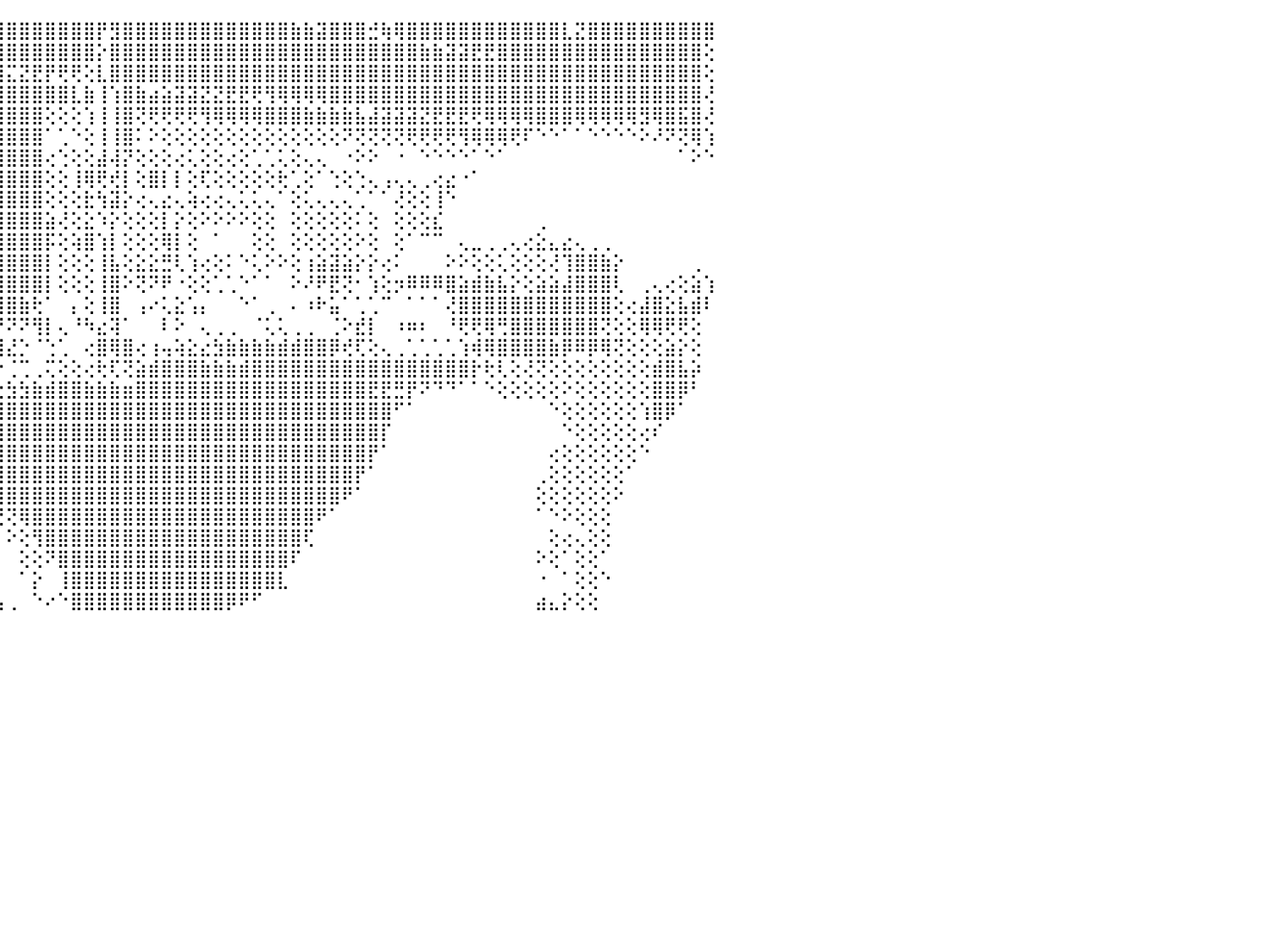

⢕⢕⢕⣕⡕⢜⣹⣟⢕⣽⣿⡿⢟⢏⣿⣇⢸⡇⣡⢕⢑⢸⡕⠁⣿⣻⣇⡵⣿⢋⢱⡱⣷⣿⣿⣿⣿⣿⣿⣿⣿⣿⣿⣿⣿⣿⣿⣿⣿⣿⣿⣿⡟⣻⣿⣿⣿⣿⣿⣿⣿⣿⣿⣿⣿⣿⣿⣷⣷⣽⣿⣿⣿⣚⢷⢿⣿⣿⣿⣿⣿⣿⣿⣿⣿⣿⣿⣿⣇⣝⣿⣿⣿⣿⣿⣿⣿⣿⣿⣿⠀
⠕⠕⠕⠝⠟⢾⣽⣿⡏⢟⢹⣿⣿⢕⣿⡿⢼⣿⢸⢕⢕⢸⣿⢵⢻⣿⣵⡖⣿⣿⣿⣿⣿⣿⣿⣿⣿⣿⣿⣿⣿⣿⣿⣿⣿⣿⣿⣿⣿⣿⣿⣿⡕⣿⣿⣿⣿⣿⣿⣿⣿⣿⣿⣿⣿⣿⣿⣿⣿⣿⣿⣿⣿⣿⣿⣿⣿⣷⣷⣽⣽⣟⣟⣿⣿⣿⣿⣿⣿⣿⣿⣿⣿⣿⣿⣿⣿⣿⣿⢕⠀
⣕⡔⢔⢴⢴⢵⣿⢏⢇⣧⢸⣷⣿⡗⣏⣇⢜⡿⢼⠕⣊⣽⣷⣾⣾⣿⣿⣯⣿⣿⣿⣷⣿⣿⣿⣿⢿⣟⢻⢝⢗⢃⢝⢝⣽⣍⣝⣟⡟⢟⢟⢕⣇⣿⣿⣿⣿⣿⣿⣿⣿⣿⣿⣿⣿⣿⣿⣿⣿⣿⣿⣿⣿⣿⣿⣿⣿⣿⣿⣿⣿⣿⣿⣿⣿⣿⣿⣿⣿⣿⣿⣿⣿⣿⣿⣿⣿⣿⣿⢕⠀
⣿⣿⣿⣿⣿⡸⣿⣼⢧⣿⣿⣿⣿⣧⢷⣟⡫⣵⣷⣿⣷⣿⣿⣿⣿⣿⣯⣷⣿⡿⢿⢟⢿⢟⢗⢙⢅⢅⢔⢔⢕⣱⣥⣼⣿⣿⣿⣿⣿⣿⣇⣷⢸⢱⣿⣷⣴⣵⣽⣽⣝⣝⣟⣟⢟⢻⢿⢿⢿⢿⣿⣿⣿⣿⣿⣿⣿⣿⣿⣿⣿⣿⣿⣿⣿⣿⣿⣿⣿⣿⣿⣿⣿⣿⣿⣿⣿⣿⣿⢜⠀
⡿⢿⣿⣿⣿⣿⡏⠝⣾⣿⢟⢟⣿⣷⡿⣽⣏⣻⣿⣿⣿⣿⣿⢿⡿⢻⠏⢝⢑⢅⢅⢔⢔⢕⣕⢑⢅⢕⠆⠕⠁⢸⣿⣿⣿⣿⣿⣿⢕⢕⢕⢱⢸⢸⣿⢝⢟⢟⢟⢟⢻⢿⢿⢿⢿⣿⣿⣿⣷⣷⣷⣷⣧⣼⣽⣽⣽⣝⣟⣟⣟⢟⢿⢿⢿⢿⣿⣿⣿⢿⢿⢿⢿⢿⣻⢿⣿⣯⣿⢜⠀
⢕⢕⢜⢝⢻⣿⣇⢕⢝⢕⣱⣵⣿⣿⣯⣿⡧⢿⢟⠟⢝⢋⢝⢅⢔⢕⢕⢕⢕⢕⢑⢕⢅⢕⢕⢕⢕⢔⠀⠀⠀⢸⣿⣿⣿⣿⣿⣿⠁⢁⠑⢕⢸⢸⣿⠅⠕⢕⢕⢕⢕⢕⢕⢕⢕⢕⢕⢕⢕⢕⢕⠝⢝⢝⢝⢝⢟⢟⢟⢟⢻⢿⢿⢿⢟⠏⠑⠑⠁⠁⠑⠑⠑⠑⠕⠜⠝⢝⢿⢱⠀
⢕⢕⢕⢕⢕⢝⢿⣿⣷⣾⣿⡿⠛⢝⢙⢕⢅⢔⢔⢕⢕⢕⢕⢕⢕⣑⢕⢔⢔⢕⢕⠑⠁⠑⠑⠑⠁⠁⠀⠀⠀⢸⣿⣿⣿⣿⣿⣿⢔⢑⢕⢕⣼⢼⡝⢕⢕⢕⢔⢅⢕⢕⢔⢕⢁⢁⢅⢕⢄⢄⠀⠐⠕⠕⠀⠐⠀⠑⠑⠑⠑⠁⠑⠁⠀⠀⠀⠀⠀⠀⠀⠀⠀⠀⠀⠀⠀⠁⠕⠑⠀
⢕⢕⢕⢕⢕⢕⢕⢝⠝⢝⢕⢕⢕⢕⢕⡕⢅⢀⠀⠕⠑⠑⠑⠁⢜⢕⣷⣕⣕⡕⠀⠀⠀⢀⢀⢀⢕⢔⠀⢔⢰⣾⣿⣿⣿⣿⣿⣿⢕⢕⢸⢿⢟⢞⡇⢕⣿⡇⡇⢕⢏⢕⢕⢕⢕⢕⢗⢁⢕⠁⢑⢕⢑⢄⢠⢄⢄⢀⢔⣔⠐⠁⠀⠀⠀⠀⠀⠀⠀⠀⠀⠀⠀⠀⠀⠀⠀⠀⠀⠀⠀
⢕⢕⢕⢕⢕⢕⢕⢕⢕⢖⢵⢷⢔⢔⢅⡇⢕⢕⠄⠀⢀⢀⢄⣤⡅⢽⣿⣿⡷⡕⠕⠕⠇⠕⠑⠑⣕⢕⢕⠑⠁⢹⣿⣿⣿⣿⣿⣿⢕⢕⢕⣗⢳⣽⡕⢔⢄⣔⢄⢵⢔⢔⢄⢅⢅⢄⠁⢕⢅⢄⢄⢄⢁⠁⠁⢜⢕⢕⢸⠑⠀⠀⠀⠀⠀⠀⠀⠀⠀⠀⠀⠀⠀⠀⠀⠀⠀⠀⠀⠀⠀
⢕⢕⢕⢕⢕⢕⢕⢕⢕⢕⢕⢱⣕⡕⢕⢕⢕⢕⢕⠇⢑⢑⢕⢍⢅⢜⢿⣿⣿⡇⢔⢄⢕⢸⡗⣿⣿⢕⢕⢕⠀⢺⣻⢿⣿⣿⣿⣿⣵⢜⢕⣕⠱⡕⢕⢕⢕⡇⡕⢕⠕⠕⠕⠕⢕⢕⠀⢕⢕⢕⢕⢕⠅⢕⠀⢕⢕⢕⣎⠀⠀⠀⠀⠀⠀⠀⢀⠀⠀⠀⠀⠀⠀⠀⠀⠀⠀⠀⠀⠀⠀
⢕⢕⢕⢕⢕⢕⢕⢕⢕⢕⢕⣜⣿⣕⡇⢕⢕⢕⢕⢕⢕⢕⢕⢕⠀⢕⢸⣴⣵⢕⠑⢕⢕⢸⡇⣿⢜⢕⢕⢕⠀⠜⢕⣿⣿⣿⣿⣿⡯⢕⢵⣿⢱⡇⢕⢕⢕⢿⡇⢕⠀⠁⠀⠀⢕⢕⠀⢕⢕⢕⢕⢕⠕⢕⠀⢕⠁⠉⠉⠀⢄⣀⢀⢀⢄⢔⣕⣄⣔⢄⢀⢀⠀⠀⠀⠀⠀⠀⠀⠀⠀
⢕⢕⢕⢕⠕⢕⢕⢕⢕⢜⢙⢙⠛⠙⢻⢵⢳⢷⢷⣷⠶⠗⠗⠇⠄⠕⢼⠟⢏⡇⠄⢕⢕⠜⠁⠜⠑⢕⢕⢕⢄⠄⣗⣽⣿⣿⣿⣿⡇⢕⢕⢕⢸⣧⢕⣕⣕⣛⢇⢱⢔⢕⠅⠑⢅⠕⠕⢕⢰⣵⣽⣵⡕⡕⢔⠅⠀⠀⠀⠕⠕⢕⢕⢅⢕⢕⢕⢜⢹⣿⣿⣷⡕⠀⠀⠀⠀⠀⢀⠀⠀
⢕⢕⢕⣄⣠⣔⢑⢱⠕⢇⠃⢕⡴⢜⣕⣕⣕⣵⡾⢟⣧⣧⢔⡀⢀⣀⢀⢸⠱⢕⠕⠑⣕⡑⢕⢕⢕⢕⢕⠕⠑⠀⣿⣬⣿⣿⣿⣿⡇⢕⢕⢕⢸⣿⠕⢝⠝⠟⠐⢕⢕⢁⢁⠑⠁⠁⠀⠕⠜⠟⣟⢝⠂⢱⢕⡲⠿⠿⠿⣿⣵⣾⣷⣧⡕⢕⣵⣵⣼⣿⣿⣿⢇⠀⢀⢄⢔⢕⣵⢱⠀
⢕⠕⠀⠐⠓⢕⢔⢐⢡⡕⢠⢺⣿⣿⣿⣿⢿⣿⣿⣷⣷⣷⣿⣿⣿⣿⣷⣾⡇⢕⢰⢄⢿⡯⢑⢇⠕⠅⠔⠑⠄⢀⣿⣯⣿⣿⣷⢗⠁⠀⡄⢕⢸⣿⠀⢠⠔⢅⣕⢡⡄⠀⠀⠑⠁⢀⠀⠄⠰⠗⣥⠁⢁⢁⠉⠀⠁⠁⠁⢜⣿⣿⣿⣿⣿⣿⣿⣿⣿⣿⣿⣿⢕⢔⣼⣿⣕⣧⣾⠇⠀
⢕⢄⢅⢄⢅⠕⢑⢕⠑⠑⢁⠀⠟⢿⢿⠇⠀⠹⠿⢿⠿⠿⠿⠿⠿⠟⠛⠟⢇⢕⠀⠈⠁⠨⠇⠁⠉⠁⠀⠐⠀⠀⢇⢵⠝⠝⠝⢻⡇⢄⠘⠳⣔⢽⠁⠀⠀⠇⠕⠀⢄⢀⢀⠀⠈⢅⢅⢀⢀⠀⢈⠕⣞⡇⠀⠰⠶⠆⠀⠘⢟⢟⢿⢛⣿⣿⣿⣿⣿⣿⣿⢝⢕⢕⢿⢿⢟⢟⢕⠀⠀
⣧⣁⠜⢟⢗⣲⣰⣵⢤⢤⡄⢀⢐⠂⠀⠀⠀⠀⠀⠀⠉⠉⠀⠁⠁⠉⠁⠀⢕⣕⣕⣕⣕⡕⢕⢅⢅⣕⣀⣁⣄⣕⢛⠿⢿⣜⡑⠈⢑⢁⠀⢔⣿⢿⣿⢔⢰⢤⢵⣕⣔⣳⣷⣷⣷⣷⣾⣾⣿⣿⡿⢞⢏⢕⢄⢀⢁⢁⢁⢁⢱⢾⢿⣿⣿⣿⣿⣷⡿⠿⡿⢿⢝⢕⢕⢕⣵⡕⢕⠀⠀
⣿⣿⡇⢕⢜⢻⣿⣿⣿⣿⣷⣷⣼⣧⣱⢆⢔⢄⢄⢄⢄⢄⠔⣔⣔⣰⣔⣔⣗⡿⣿⣿⣿⣿⣿⣿⣿⣷⣿⣯⣽⣕⠑⠃⠒⢈⢉⢀⢍⢕⢕⢔⢗⢏⢝⣵⣾⣿⣿⣿⣷⣷⣷⣾⣿⣿⣿⣿⣿⣿⣿⣿⣿⣿⣿⣿⣿⣿⣿⣿⣿⡗⢗⢇⢕⢜⢝⢕⢕⢕⢕⢕⢕⢕⢕⣾⣿⣧⡵⠀⠀
⣿⣿⣇⠁⢕⢕⢿⣿⣿⣿⣿⣿⣿⣿⣿⣿⣿⣷⣾⣿⣿⣿⣿⣿⣿⣿⣿⣿⣿⣿⣿⣿⣿⣿⣿⣿⣿⣿⡟⢻⠏⡝⢕⢔⣖⣳⣳⣷⣾⣿⣿⣷⣷⣷⣶⣿⣿⣿⣿⣿⣿⣿⣿⣿⣿⣿⣿⣿⣿⣿⣿⣿⣿⣟⣟⣛⡟⠝⠙⠙⠁⠁⠑⢕⢕⢕⢕⢕⠕⢕⢕⢕⢕⢕⢕⣿⣿⡿⠃⠀⠀
⣿⣿⣿⠔⢕⢕⢸⣿⣿⣿⣿⣿⣿⣿⣿⣿⣿⣿⠿⣿⣿⡿⢿⣿⣿⣿⣿⣿⣿⣿⣿⣿⣿⣿⣿⣿⣿⣿⣿⣿⣿⣷⣷⣿⣿⣿⣿⣿⣿⣿⣿⣿⣿⣿⣿⣿⣿⣿⣿⣿⣿⣿⣿⣿⣿⣿⣿⣿⣿⣿⣿⣿⣿⣿⣿⠋⠁⠀⠀⠀⠀⠀⠀⠀⠀⠀⠀⠑⢕⢕⢕⢕⢕⢕⢱⣿⡿⠁⠀⠀⠀
⠁⠁⠁⠀⠑⢕⢜⣿⣿⣿⣿⣿⣿⣿⣿⣿⣿⣿⣿⣷⣷⣿⣿⣿⣿⣿⣿⣿⣿⣿⣿⣿⣿⣿⣿⣿⣿⣿⣿⣿⣿⣿⣿⣿⣿⣿⣿⣿⣿⣿⣿⣿⣿⣿⣿⣿⣿⣿⣿⣿⣿⣿⣿⣿⣿⣿⣿⣿⣿⣿⣿⣿⣿⣿⡏⠀⠀⠀⠀⠀⠀⠀⠀⠀⠀⠀⠀⠀⠑⢕⢕⢕⢕⢕⢔⠎⠀⠀⠀⠀⠀
⠀⠀⠀⠀⠀⠕⢕⢻⣿⣿⣿⣿⣿⣿⣿⣿⣿⣿⣿⣿⣿⣿⣿⣿⣿⣿⣿⣿⣿⣿⣿⣿⣿⣿⣿⣿⣿⣿⣿⣿⣿⣿⣿⣿⣿⣿⣿⣿⣿⣿⣿⣿⣿⣿⣿⣿⣿⣿⣿⣿⣿⣿⣿⣿⣿⣿⣿⣿⣿⣿⣿⣿⣿⡟⠁⠀⠀⠀⠀⠀⠀⠀⠀⠀⠀⠀⠀⢔⢕⢕⢕⢕⢕⢕⠑⠀⠀⠀⠀⠀⠀
⠀⠀⠀⠀⠀⠀⠑⢜⣿⣿⣿⣿⣿⣿⣿⣿⣿⣿⣿⣿⣿⣿⣿⣿⣿⣿⣿⣿⣿⣿⣿⣿⣿⣿⣿⣿⣿⣿⣿⣿⣿⣿⣿⣿⣿⣿⣿⣿⣿⣿⣿⣿⣿⣿⣿⣿⣿⣿⣿⣿⣿⣿⣿⣿⣿⣿⣿⣿⣿⣿⣿⣿⡟⠁⠀⠀⠀⠀⠀⠀⠀⠀⠀⠀⠀⠀⢀⢕⢕⢕⢕⢕⢕⠁⠀⠀⠀⠀⠀⠀⠀
⠀⠀⠀⠀⠀⠀⠀⠁⠹⣿⣿⣿⣿⣿⣿⣿⣿⣿⣿⣿⣿⣿⣿⣿⣿⣿⣿⣿⣿⣿⣿⣿⣿⣿⣿⣿⣿⣿⣿⣿⣿⣿⣿⣿⣿⣿⣿⣿⣿⣿⣿⣿⣿⣿⣿⣿⣿⣿⣿⣿⣿⣿⣿⣿⣿⣿⣿⣿⣿⣿⣿⠟⠁⠀⠀⠀⠀⠀⠀⠀⠀⠀⠀⠀⠀⠀⢕⢕⢕⢕⢕⢕⠕⠀⠀⠀⠀⠀⠀⠀⠀
⠀⠀⠀⠀⠀⠀⠀⠀⠁⢻⣿⣿⣿⣿⣿⣿⣿⣿⣿⣿⣿⣿⣿⣿⣿⣿⣿⣿⣿⣿⣿⣿⣿⣿⣿⣿⣿⣿⣿⣿⣿⡟⢕⢕⢜⢝⢿⣿⣿⣿⣿⣿⣿⣿⣿⣿⣿⣿⣿⣿⣿⣿⣿⣿⣿⣿⣿⣿⣿⠟⠁⠀⠀⠀⠀⠀⠀⠀⠀⠀⠀⠀⠀⠀⠀⠀⠁⠑⠕⢕⢕⢕⠀⠀⠀⠀⠀⠀⠀⠀⠀
⠀⠀⠀⠀⠀⠀⠀⠀⠀⠘⣿⣿⣿⣿⣿⣿⣿⣿⣿⣿⣿⣿⣿⣿⣿⣿⣿⣿⣿⣿⣿⣿⣿⣿⣿⣿⣿⣿⣿⣿⣿⣷⠀⠀⠀⠕⢕⢻⣿⣿⣿⣿⣿⣿⣿⣿⣿⣿⣿⣿⣿⣿⣿⣿⣿⣿⣿⣿⢏⠀⠀⠀⠀⠀⠀⠀⠀⠀⠀⠀⠀⠀⠀⠀⠀⠀⠀⢕⢔⢄⢕⢕⠀⠀⠀⠀⠀⠀⠀⠀⠀
⠀⠀⠀⠀⠀⠀⠀⠀⠀⠀⢸⣿⣿⣿⣿⣿⣿⣿⣿⣿⣿⣿⣿⣿⣿⣿⣿⣿⣿⣿⣿⣿⣿⣿⣿⣿⣿⣿⣿⣿⣿⣿⡄⠀⠀⠀⢕⢕⠝⣿⣿⣿⣿⣿⣿⣿⣿⣿⣿⣿⣿⣿⣿⣿⣿⣿⣿⠏⠀⠀⠀⠀⠀⠀⠀⠀⠀⠀⠀⠀⠀⠀⠀⠀⠀⠀⠕⢕⠁⢕⢕⠁⠀⠀⠀⠀⠀⠀⠀⠀⠀
⠀⠀⠀⠀⠀⠀⠀⠀⠀⠀⠁⢿⣿⣿⣿⣿⣿⣿⣿⣿⣿⣿⣿⣿⣿⣿⣿⣿⣿⣿⣿⣿⣿⣿⣿⣿⣿⣿⣿⣿⣿⣿⣷⡄⠀⠀⠁⡕⠀⢸⣿⣿⣿⣿⣿⣿⣿⣿⣿⣿⣿⣿⣿⣿⣿⣿⣇⠀⠀⠀⠀⠀⠀⠀⠀⠀⠀⠀⠀⠀⠀⠀⠀⠀⠀⠀⠐⠀⠁⢕⢕⠑⠀⠀⠀⠀⠀⠀⠀⠀⠀
⠀⠀⠀⠀⠀⠀⠀⠀⠀⠀⠔⢜⣿⣿⣿⣿⣿⣿⣿⣿⣿⣿⣿⣿⣿⣿⣿⣿⣿⣿⣿⣿⣿⣿⣿⣿⣿⣿⣿⣿⣿⣿⣿⣿⣦⢀⠀⠑⠔⠑⣿⣿⣿⣿⣿⣿⣿⣿⣿⣿⣿⣿⡿⠟⠋⠀⠀⠀⠀⠀⠀⠀⠀⠀⠀⠀⠀⠀⠀⠀⠀⠀⠀⠀⠀⠀⣴⣄⡕⢕⢕⠀⠀⠀⠀⠀⠀⠀⠀⠀⠀
⠀⠀⠀⠀⠀⠀⠀⠀⠀⠀⠀⠀⠀⠀⠀⠀⠀⠀⠀⠀⠀⠀⠀⠀⠀⠀⠀⠀⠀⠀⠀⠀⠀⠀⠀⠀⠀⠀⠀⠀⠀⠀⠀⠀⠀⠀⠀⠀⠀⠀⠀⠀⠀⠀⠀⠀⠀⠀⠀⠀⠀⠀⠀⠀⠀⠀⠀⠀⠀⠀⠀⠀⠀⠀⠀⠀⠀⠀⠀⠀⠀⠀⠀⠀⠀⠀⠀⠀⠀⠀⠀⠀⠀⠀⠀⠀⠀⠀⠀⠀⠀